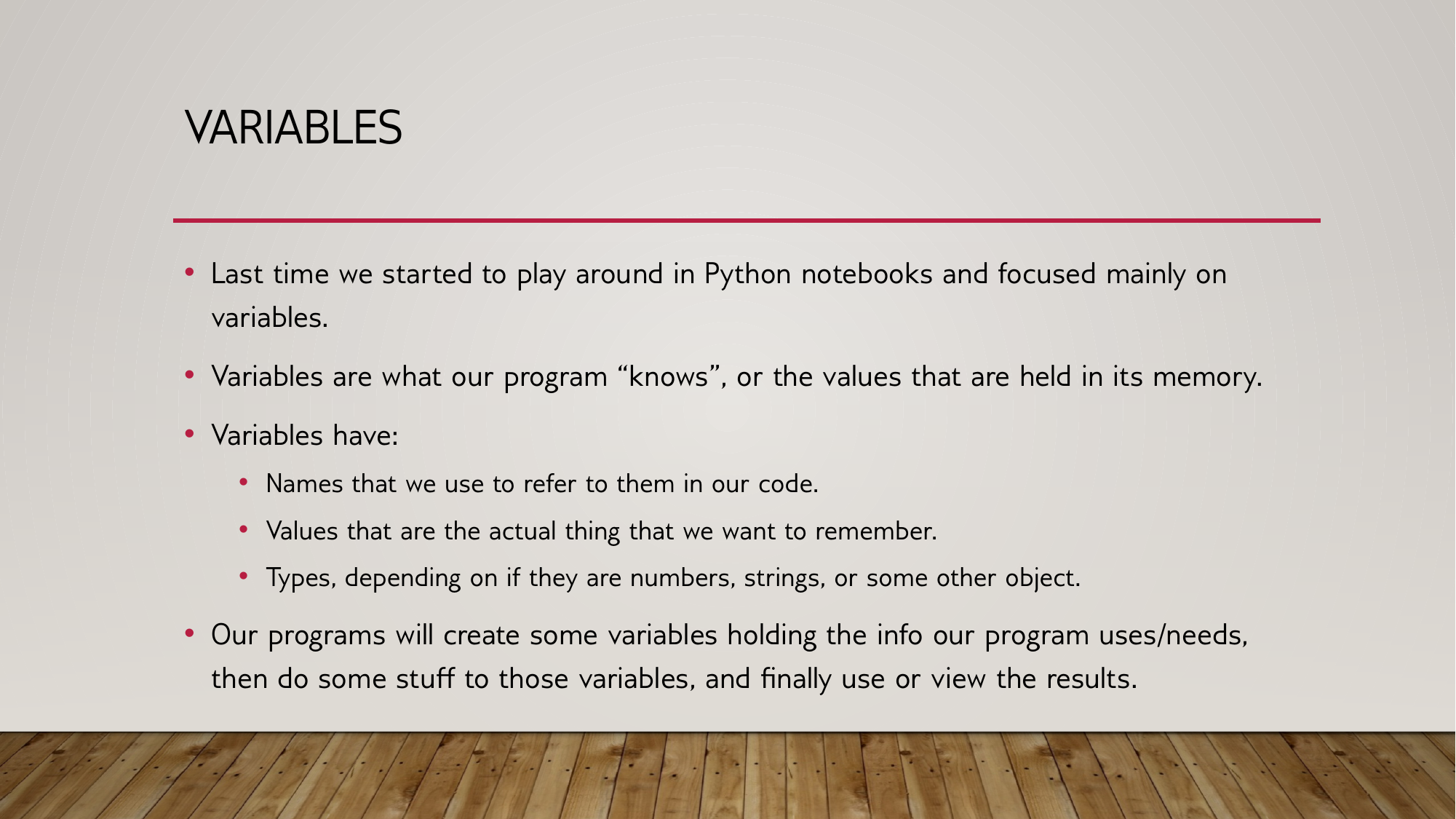

# Variables
Last time we started to play around in Python notebooks and focused mainly on variables.
Variables are what our program “knows”, or the values that are held in its memory.
Variables have:
Names that we use to refer to them in our code.
Values that are the actual thing that we want to remember.
Types, depending on if they are numbers, strings, or some other object.
Our programs will create some variables holding the info our program uses/needs, then do some stuff to those variables, and finally use or view the results.